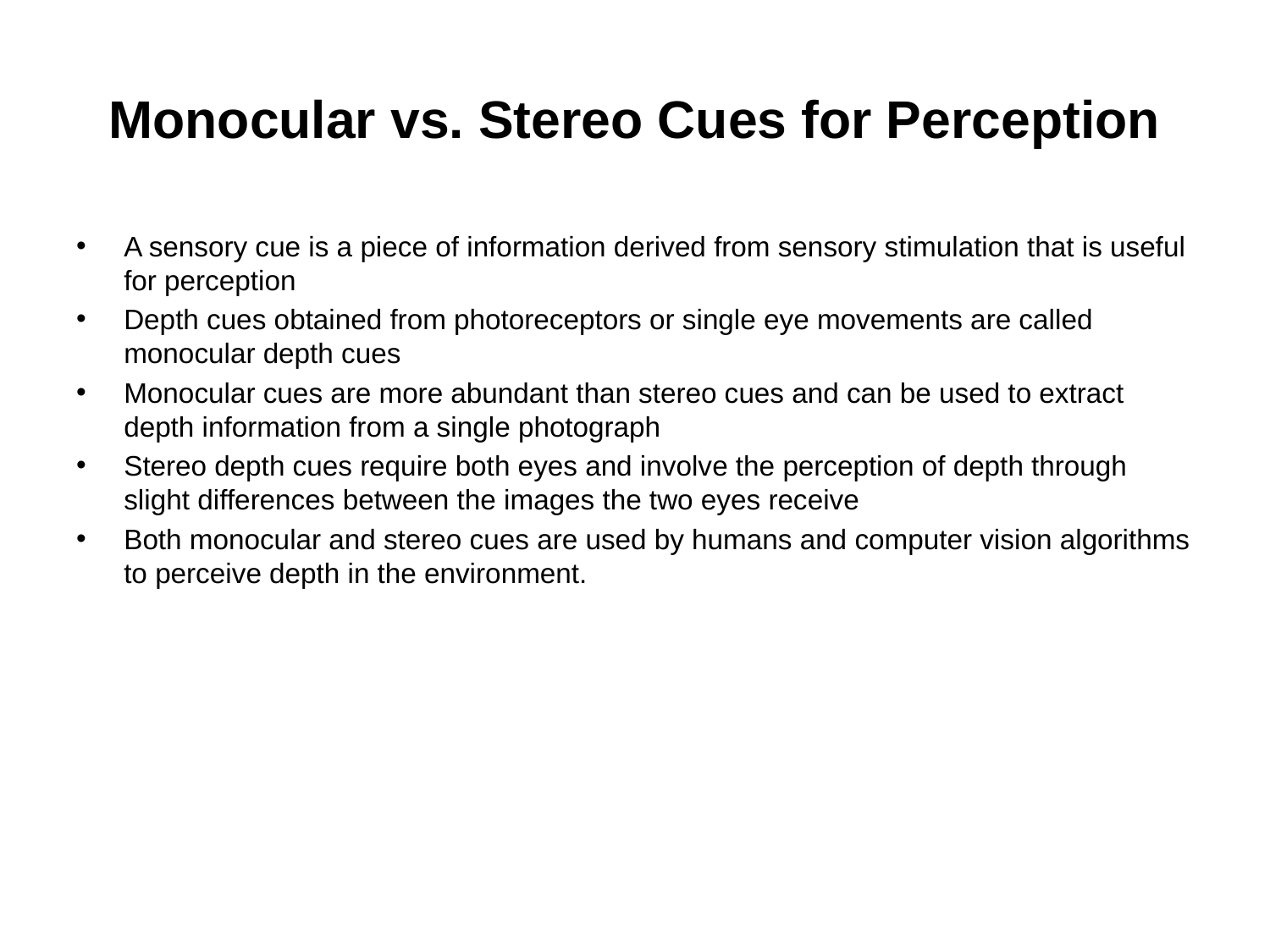

# Monocular vs. Stereo Cues for Perception
A sensory cue is a piece of information derived from sensory stimulation that is useful for perception
Depth cues obtained from photoreceptors or single eye movements are called monocular depth cues
Monocular cues are more abundant than stereo cues and can be used to extract depth information from a single photograph
Stereo depth cues require both eyes and involve the perception of depth through slight differences between the images the two eyes receive
Both monocular and stereo cues are used by humans and computer vision algorithms to perceive depth in the environment.